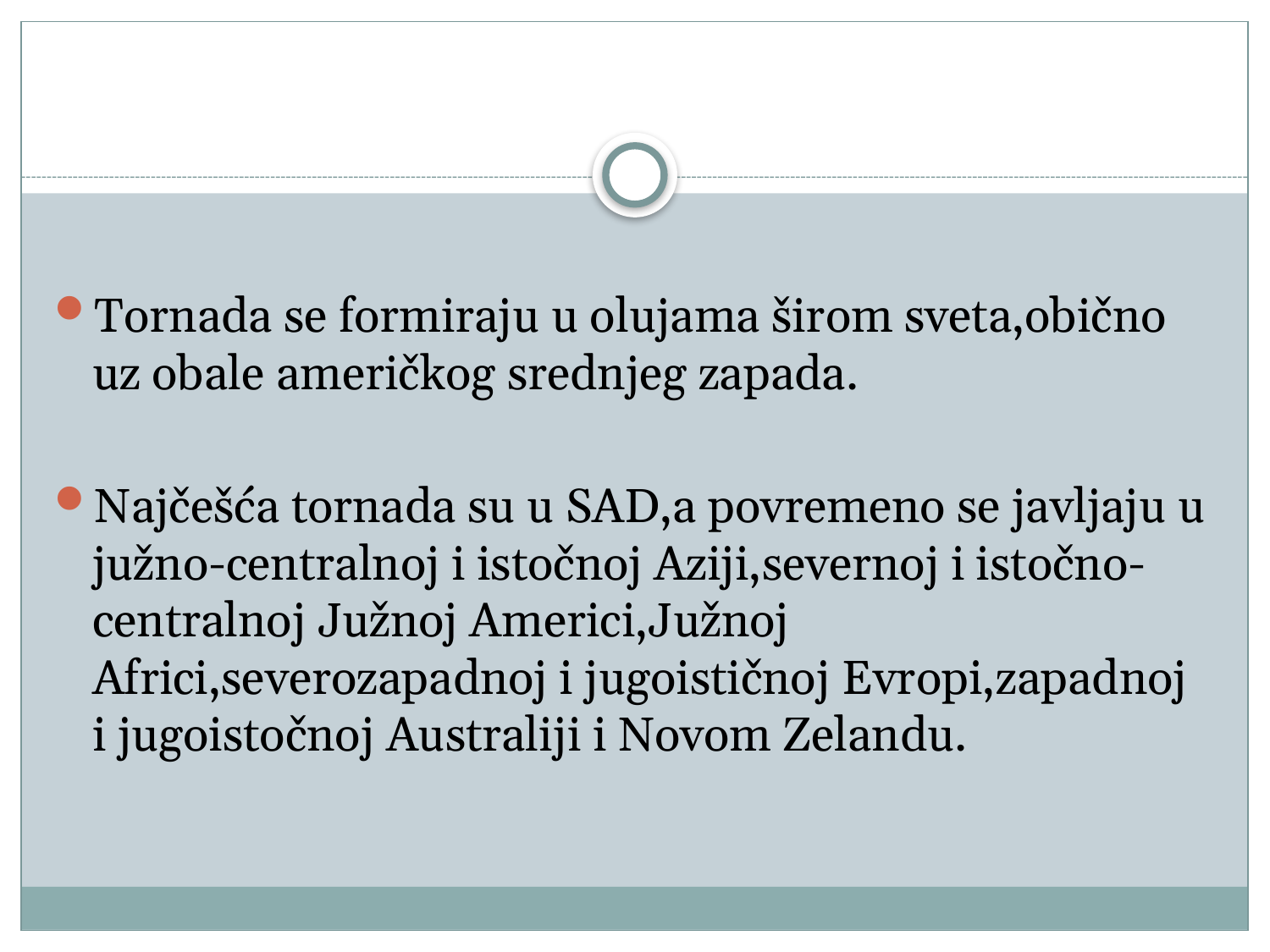

#

Tornada se formiraju u olujama širom sveta,obično uz obale američkog srednjeg zapada.

Najčešća tornada su u SAD,a povremeno se javljaju u južno-centralnoj i istočnoj Aziji,severnoj i istočno-centralnoj Južnoj Americi,Južnoj Africi,severozapadnoj i jugoističnoj Evropi,zapadnoj i jugoistočnoj Australiji i Novom Zelandu.